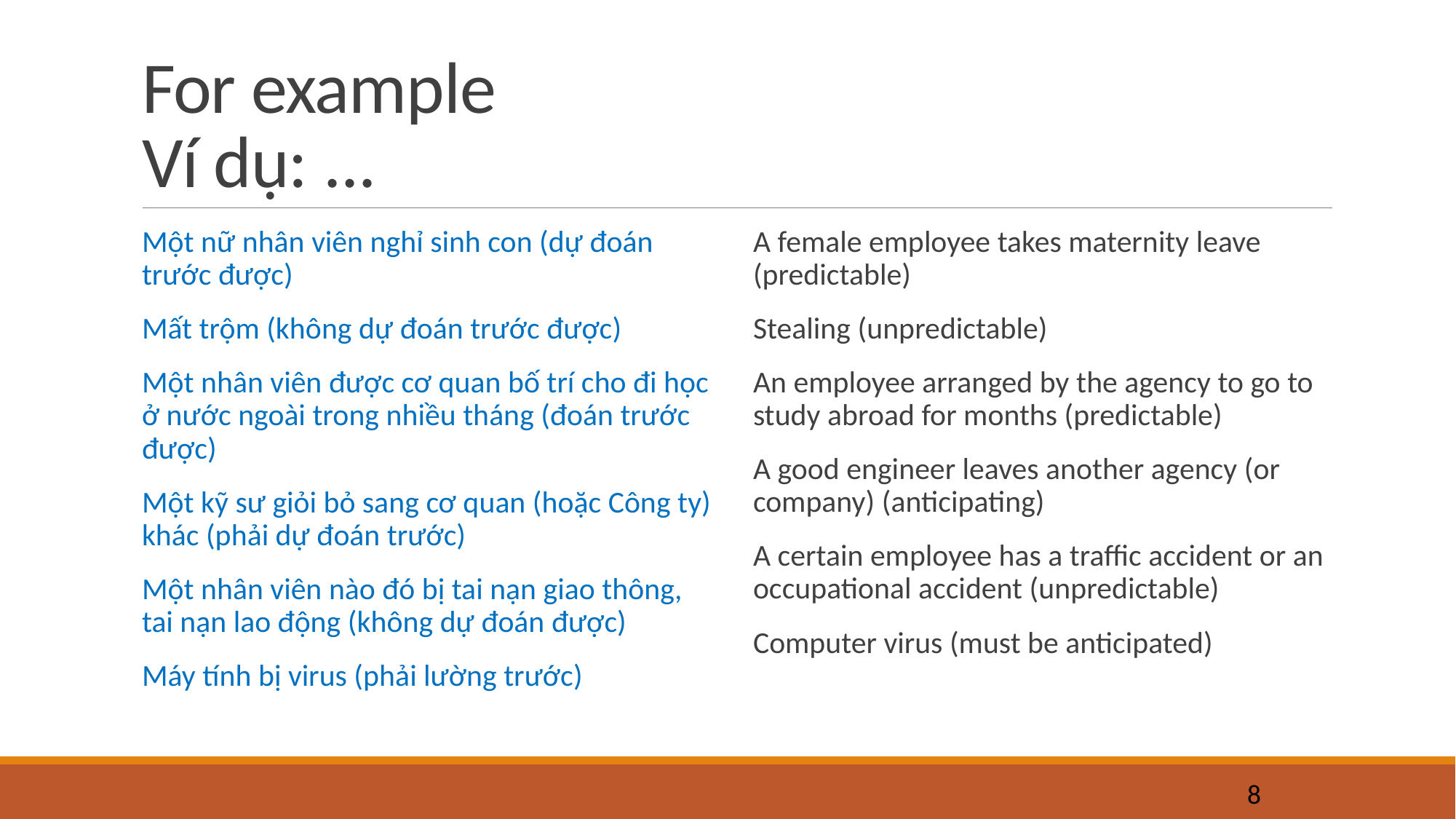

# For example Ví dụ: ...
Một nữ nhân viên nghỉ sinh con (dự đoán trước được)
Mất trộm (không dự đoán trước được)
Một nhân viên được cơ quan bố trí cho đi học ở nước ngoài trong nhiều tháng (đoán trước được)
Một kỹ sư giỏi bỏ sang cơ quan (hoặc Công ty) khác (phải dự đoán trước)
Một nhân viên nào đó bị tai nạn giao thông, tai nạn lao động (không dự đoán được)
Máy tính bị virus (phải lường trước)
A female employee takes maternity leave (predictable)
Stealing (unpredictable)
An employee arranged by the agency to go to study abroad for months (predictable)
A good engineer leaves another agency (or company) (anticipating)
A certain employee has a traffic accident or an occupational accident (unpredictable)
Computer virus (must be anticipated)
8